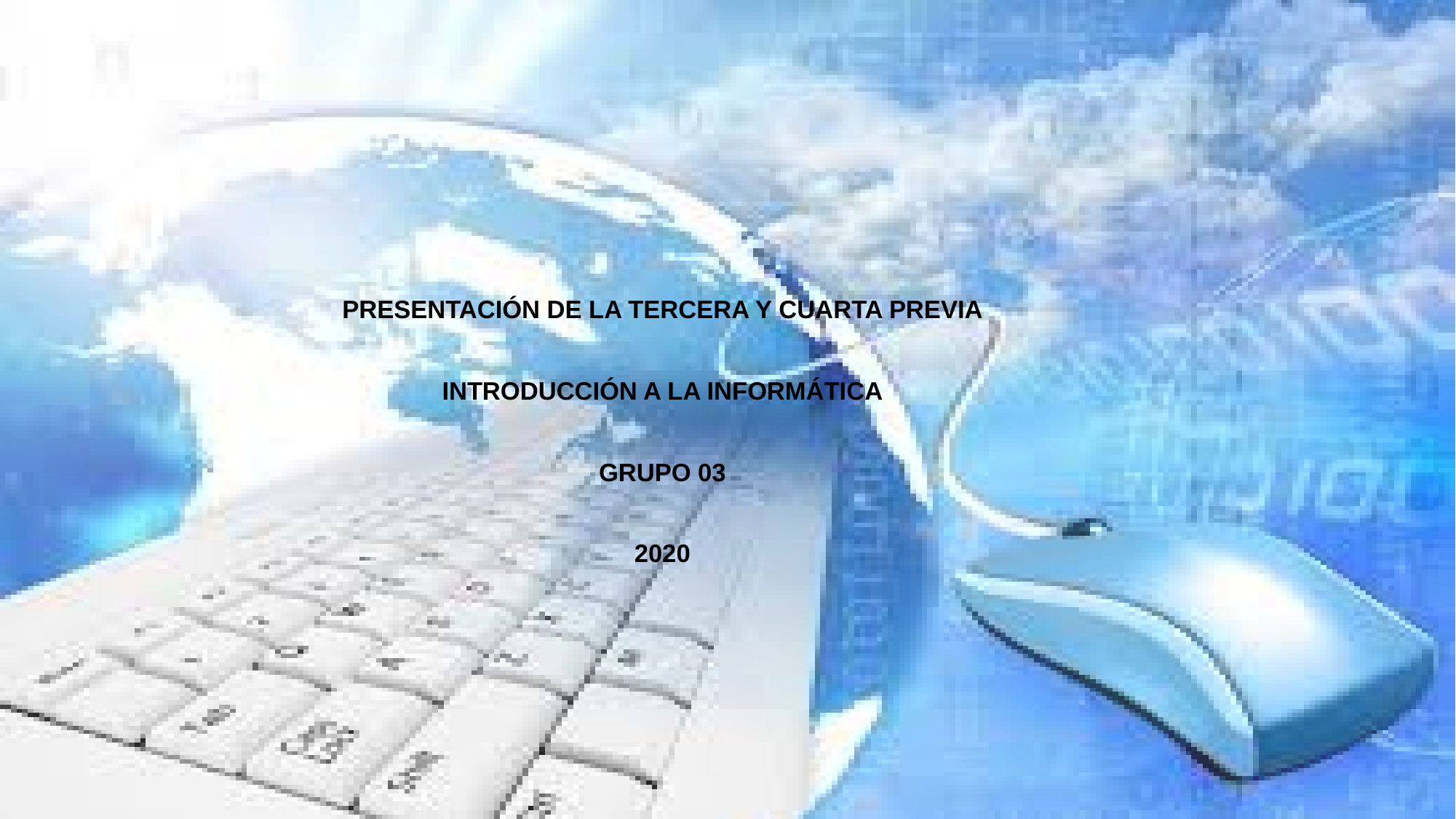

# PRESENTACIÓN DE LA TERCERA Y CUARTA PREVIA INTRODUCCIÓN A LA INFORMÁTICA GRUPO 03 2020